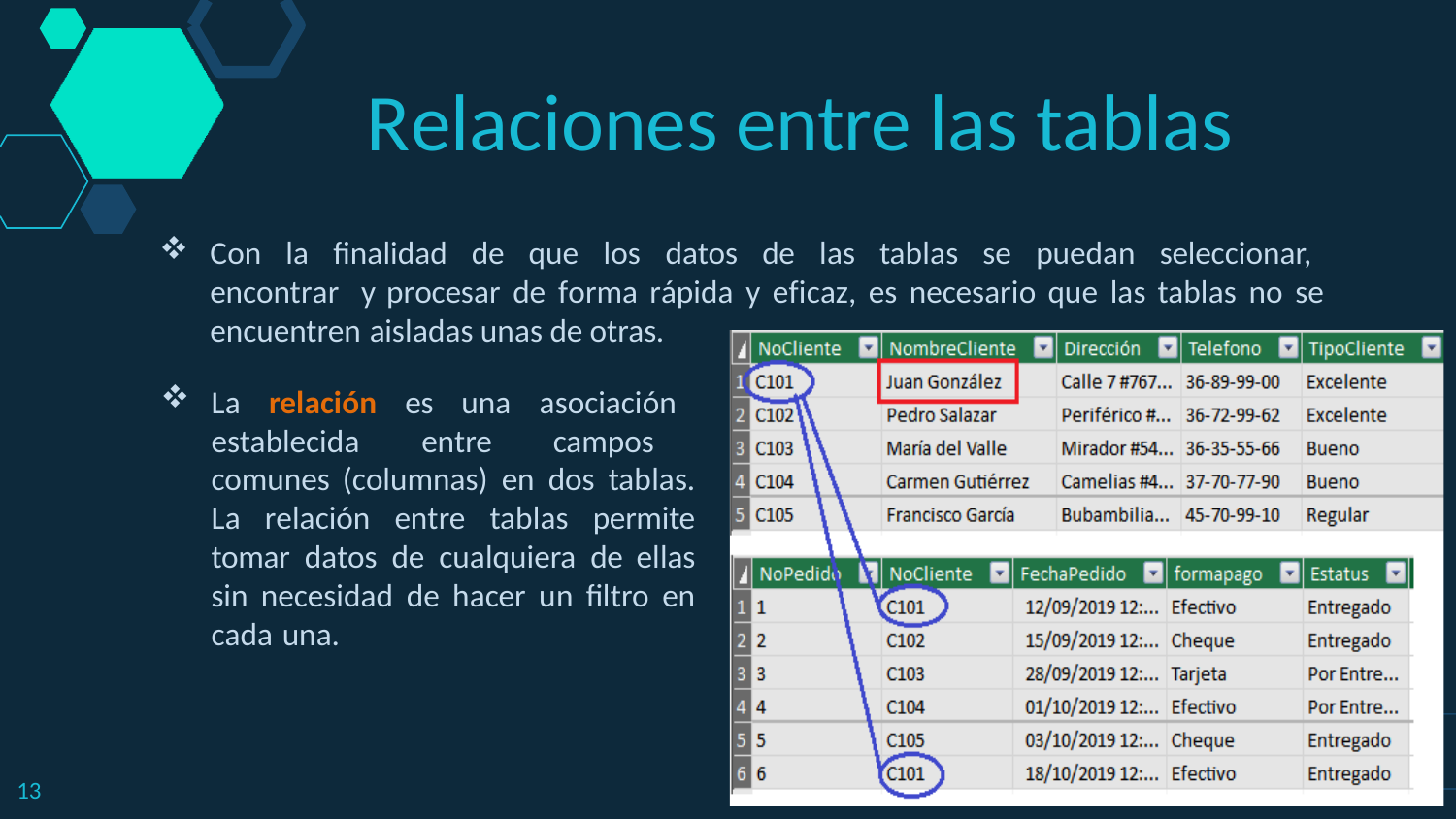

Relaciones entre las tablas

Con  la  finalidad  de  que  los  datos  de  las  tablas  se  puedan  seleccionar,  encontrar  y procesar de forma rápida y eficaz, es necesario que las tablas no se encuentren aisladas unas de otras.

La   relación   es   una   asociación   establecida   entre   campos   comunes (columnas) en dos tablas. La relación entre tablas permite tomar datos de cualquiera de ellas sin necesidad de hacer un filtro en cada una.

13